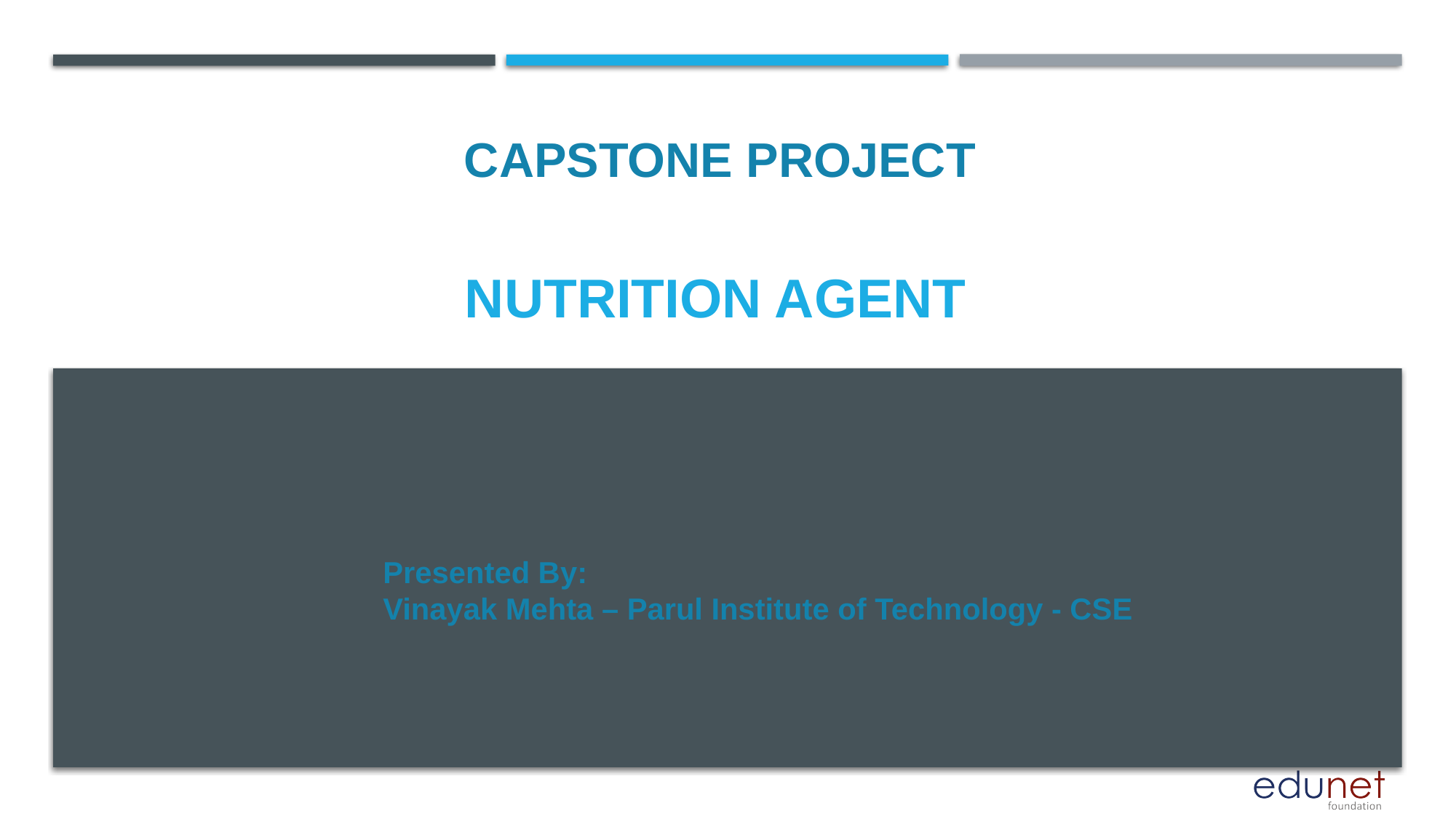

CAPSTONE PROJECT
# Nutrition Agent
Presented By:
Vinayak Mehta – Parul Institute of Technology - CSE